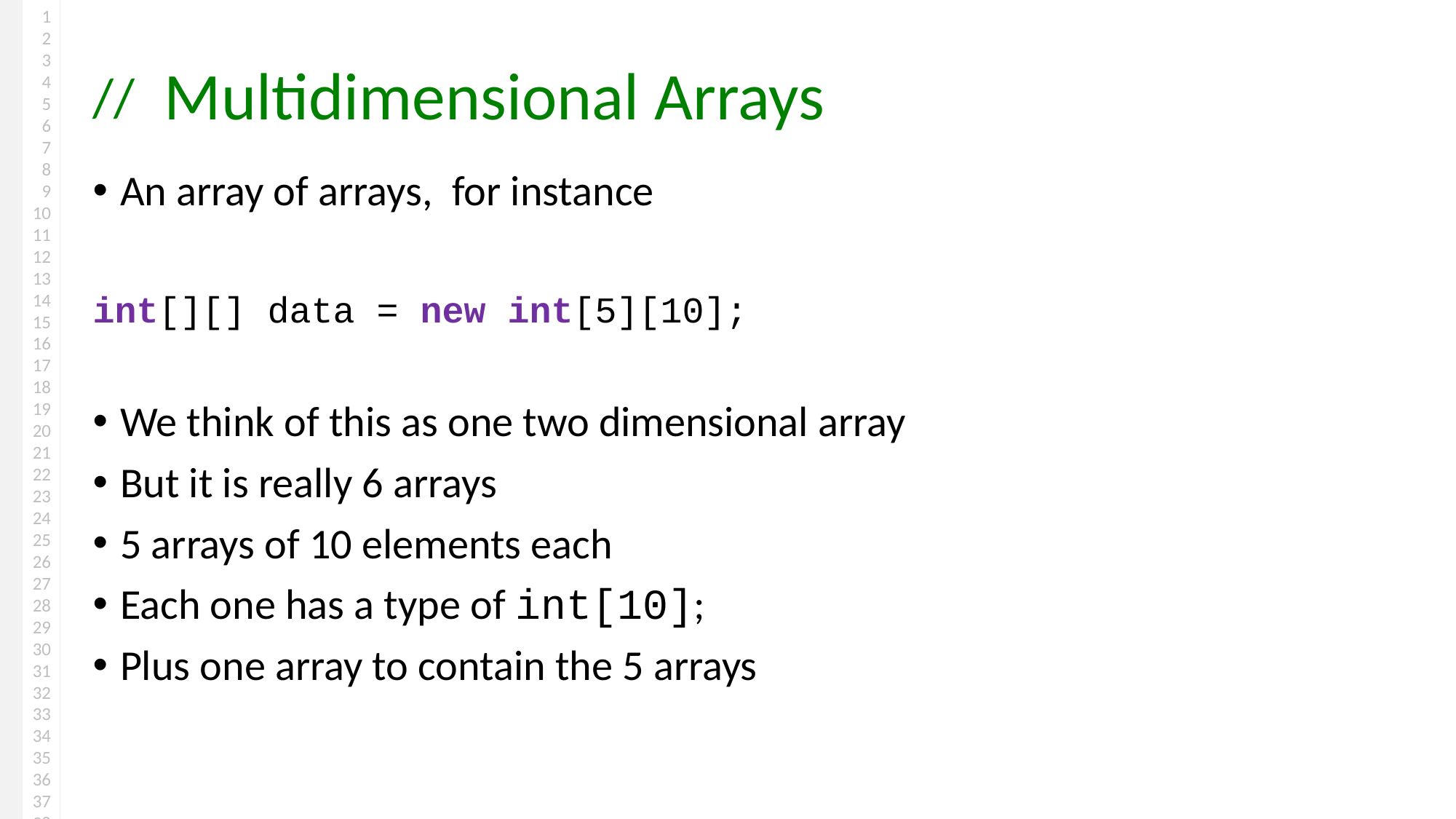

# Multidimensional Arrays
An array of arrays,  for instance

int[][] data = new int[5][10];

We think of this as one two dimensional array
But it is really 6 arrays
5 arrays of 10 elements each
Each one has a type of int[10];
Plus one array to contain the 5 arrays